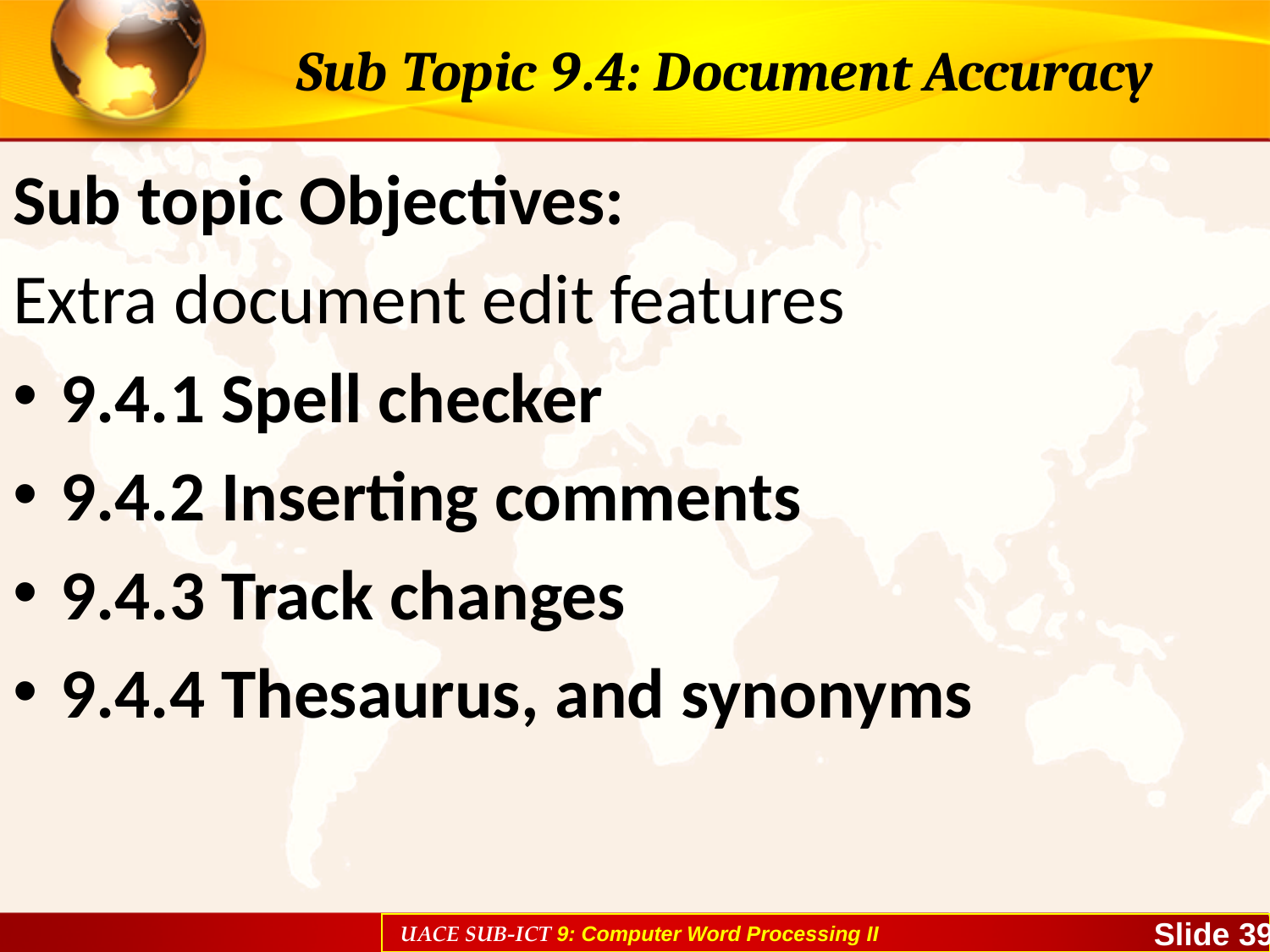

# Sub Topic 9.4: Document Accuracy
Sub topic Objectives:
Extra document edit features
9.4.1 Spell checker
9.4.2 Inserting comments
9.4.3 Track changes
9.4.4 Thesaurus, and synonyms